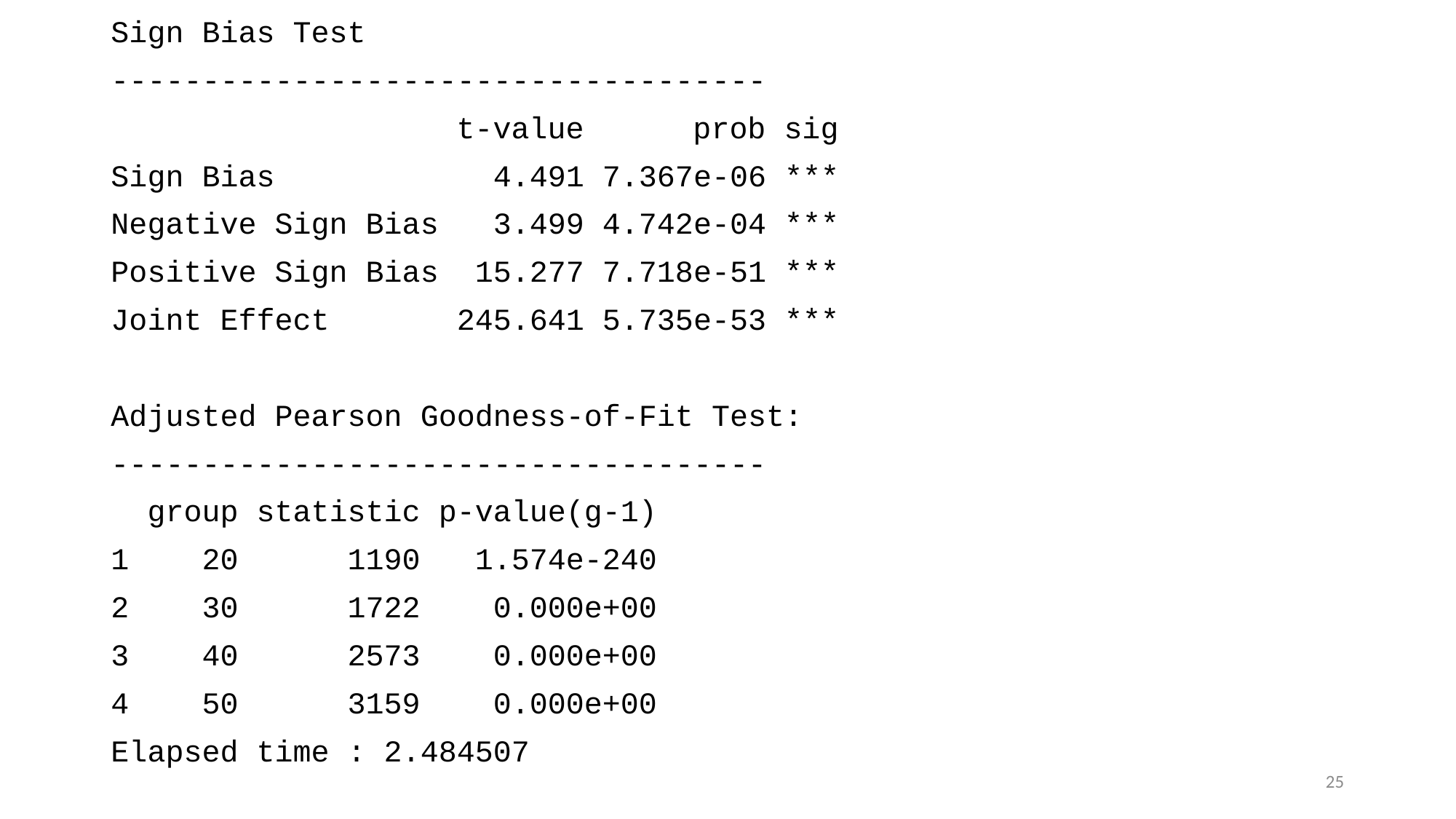

Sign Bias Test
------------------------------------
                   t-value      prob sig
Sign Bias            4.491 7.367e-06 ***
Negative Sign Bias   3.499 4.742e-04 ***
Positive Sign Bias  15.277 7.718e-51 ***
Joint Effect       245.641 5.735e-53 ***

Adjusted Pearson Goodness-of-Fit Test:
------------------------------------
  group statistic p-value(g-1)
1    20      1190   1.574e-240
2    30      1722    0.000e+00
3    40      2573    0.000e+00
4    50      3159    0.000e+00
Elapsed time : 2.484507

25